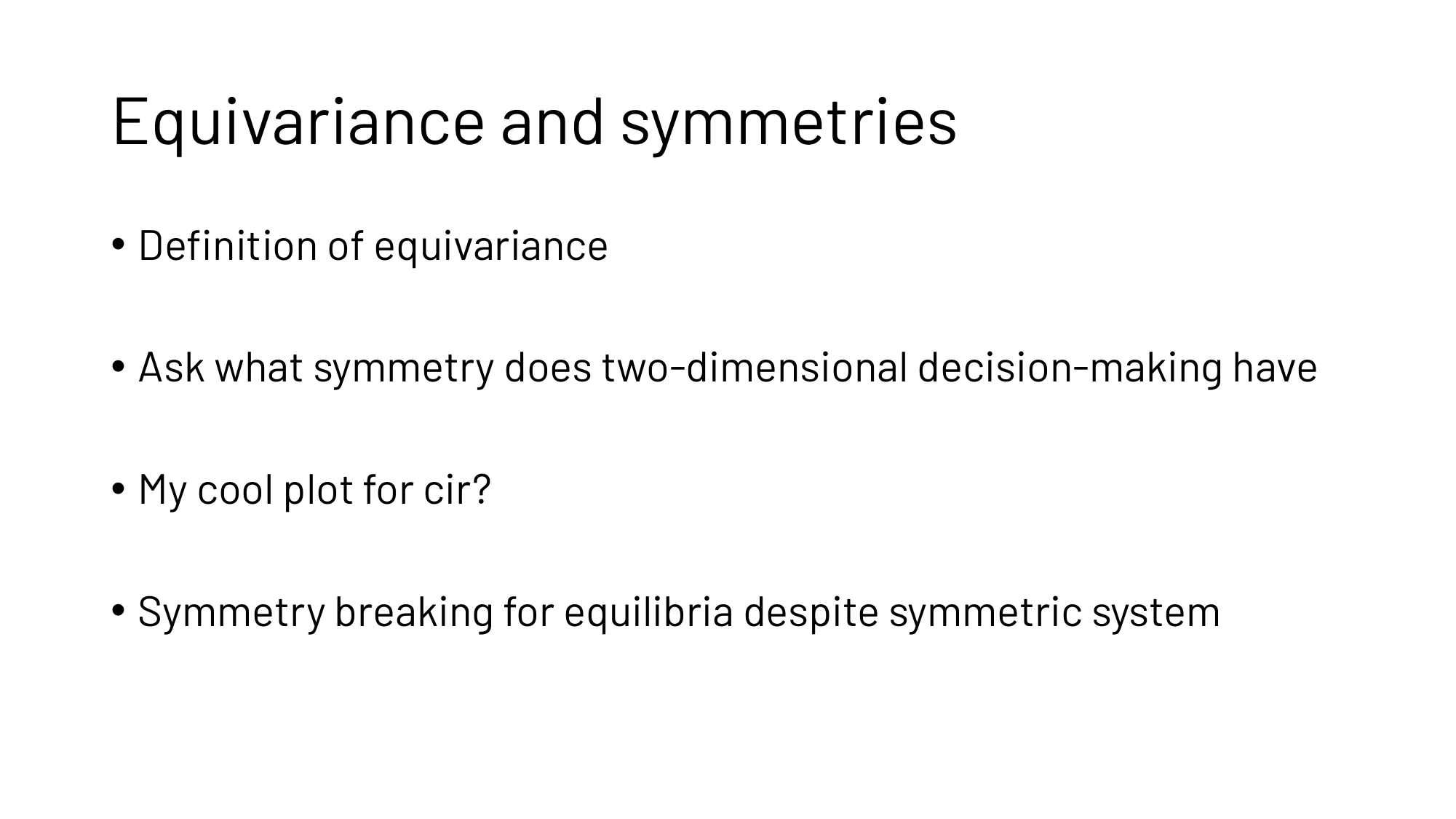

# Equivariance and symmetries
Definition of equivariance

Ask what symmetry does two-dimensional decision-making have

My cool plot for cir?

Symmetry breaking for equilibria despite symmetric system